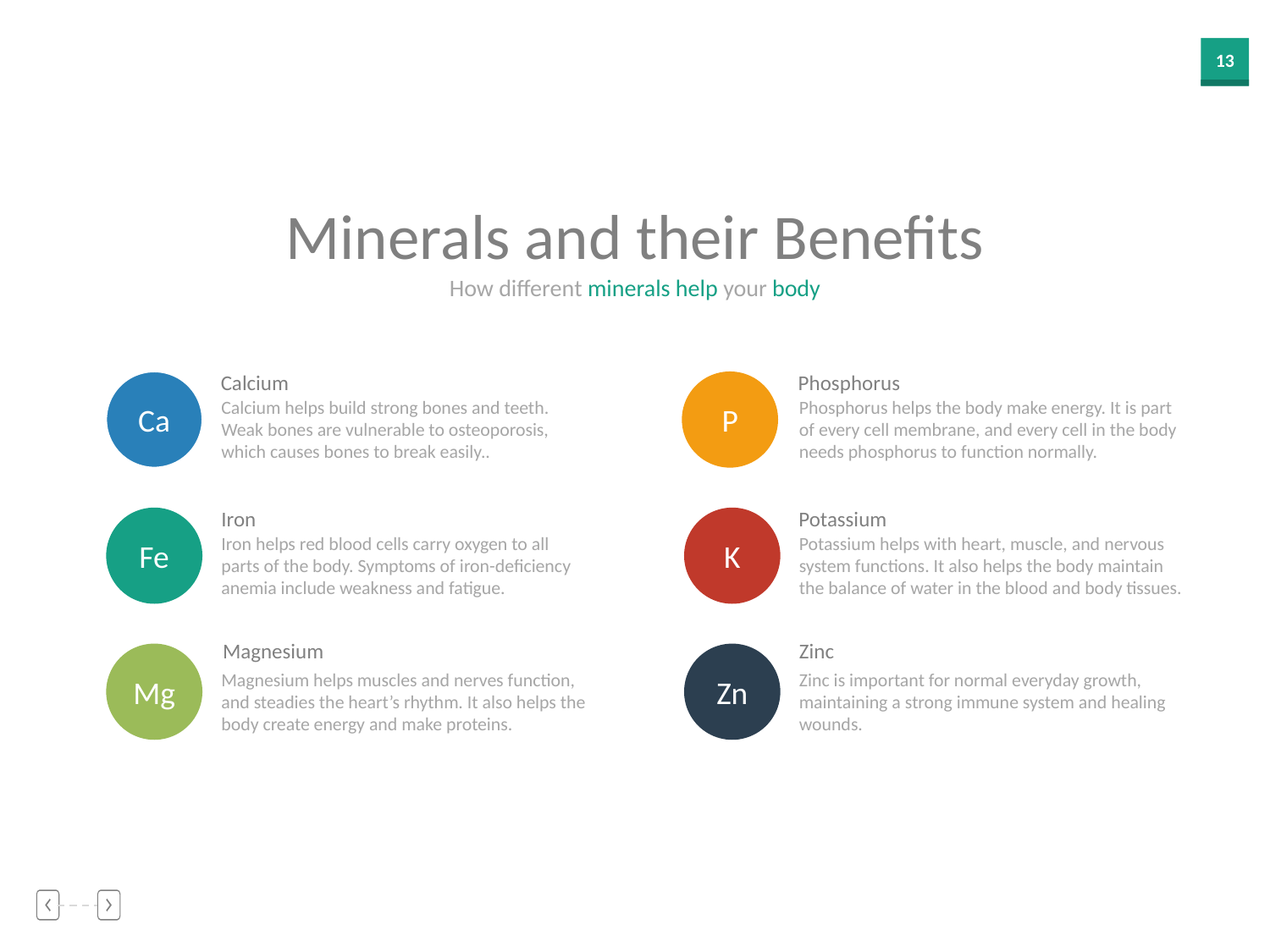

Minerals and their Benefits
How different minerals help your body
Calcium
Phosphorus
Ca
P
Calcium helps build strong bones and teeth. Weak bones are vulnerable to osteoporosis, which causes bones to break easily..
Phosphorus helps the body make energy. It is part of every cell membrane, and every cell in the body needs phosphorus to function normally.
Iron
Potassium
Fe
K
Iron helps red blood cells carry oxygen to all parts of the body. Symptoms of iron-deficiency anemia include weakness and fatigue.
Potassium helps with heart, muscle, and nervous system functions. It also helps the body maintain the balance of water in the blood and body tissues.
Magnesium
Zinc
Mg
Zn
Magnesium helps muscles and nerves function, and steadies the heart’s rhythm. It also helps the body create energy and make proteins.
Zinc is important for normal everyday growth, maintaining a strong immune system and healing wounds.